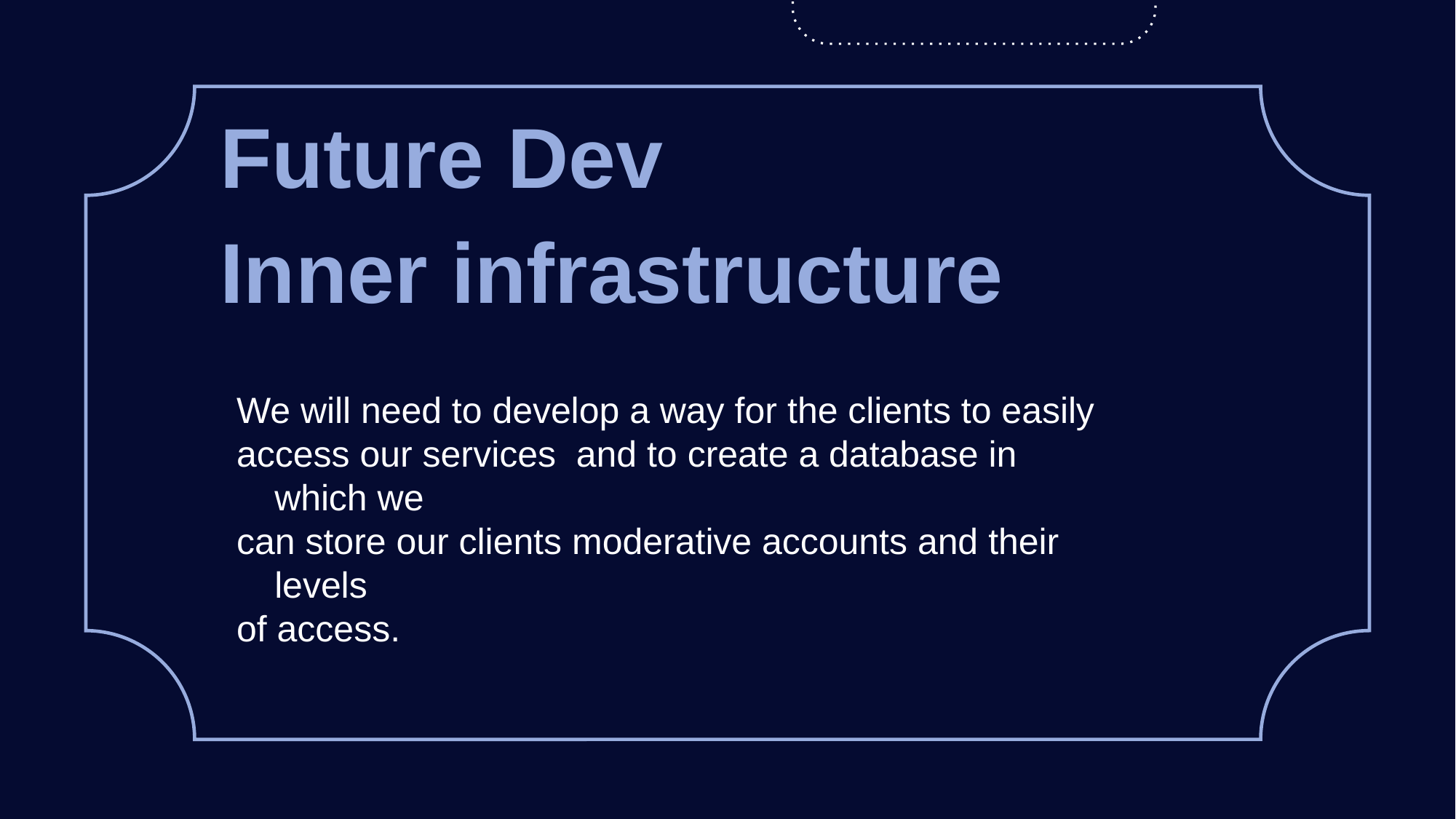

Future Dev
# Inner infrastructure
We will need to develop a way for the clients to easily
access our services  and to create a database in which we
can store our clients moderative accounts and their levels
of access.